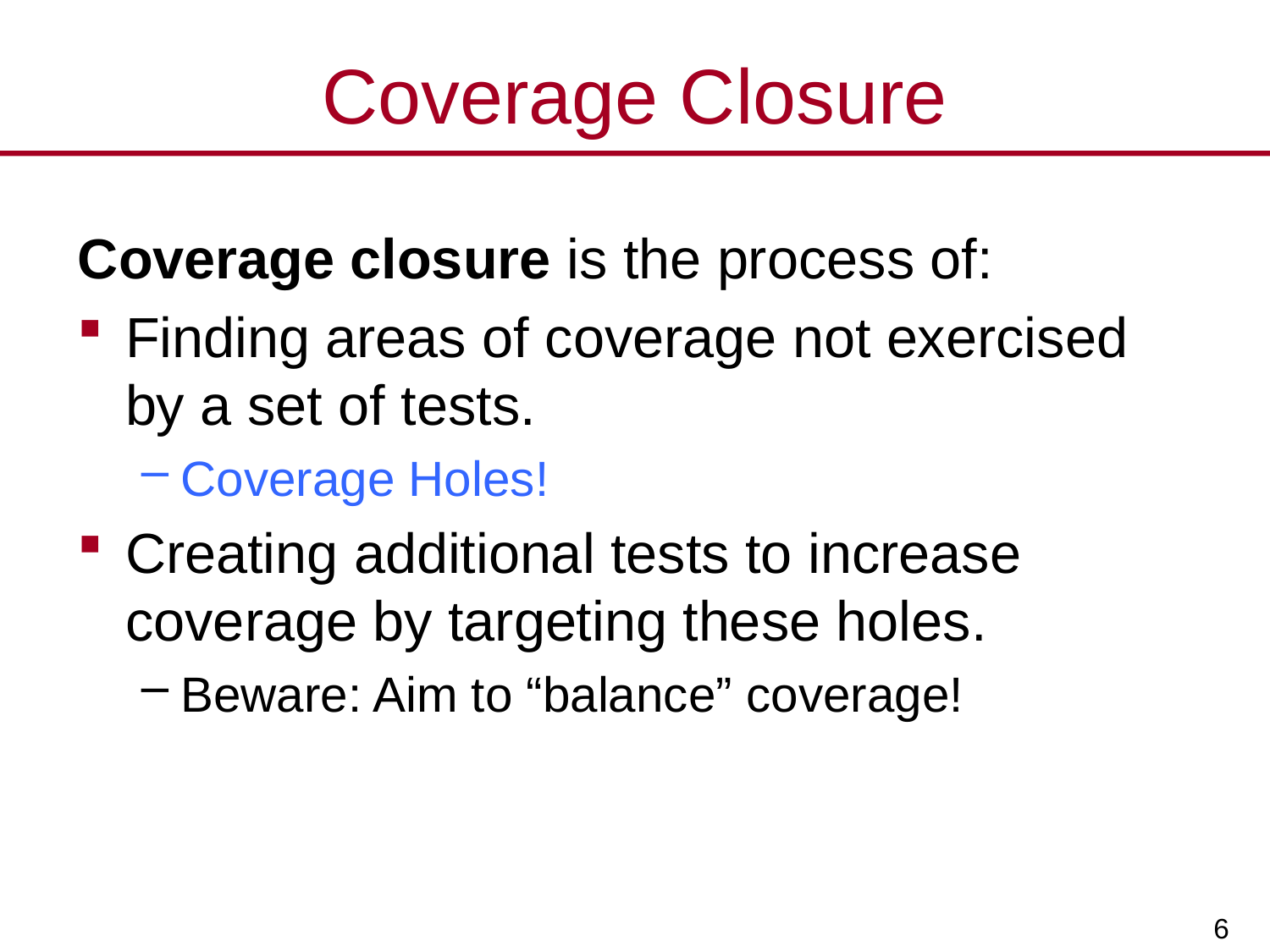

# Coverage Closure
Coverage closure is the process of:
Finding areas of coverage not exercised by a set of tests.
Coverage Holes!
Creating additional tests to increase coverage by targeting these holes.
Beware: Aim to “balance” coverage!